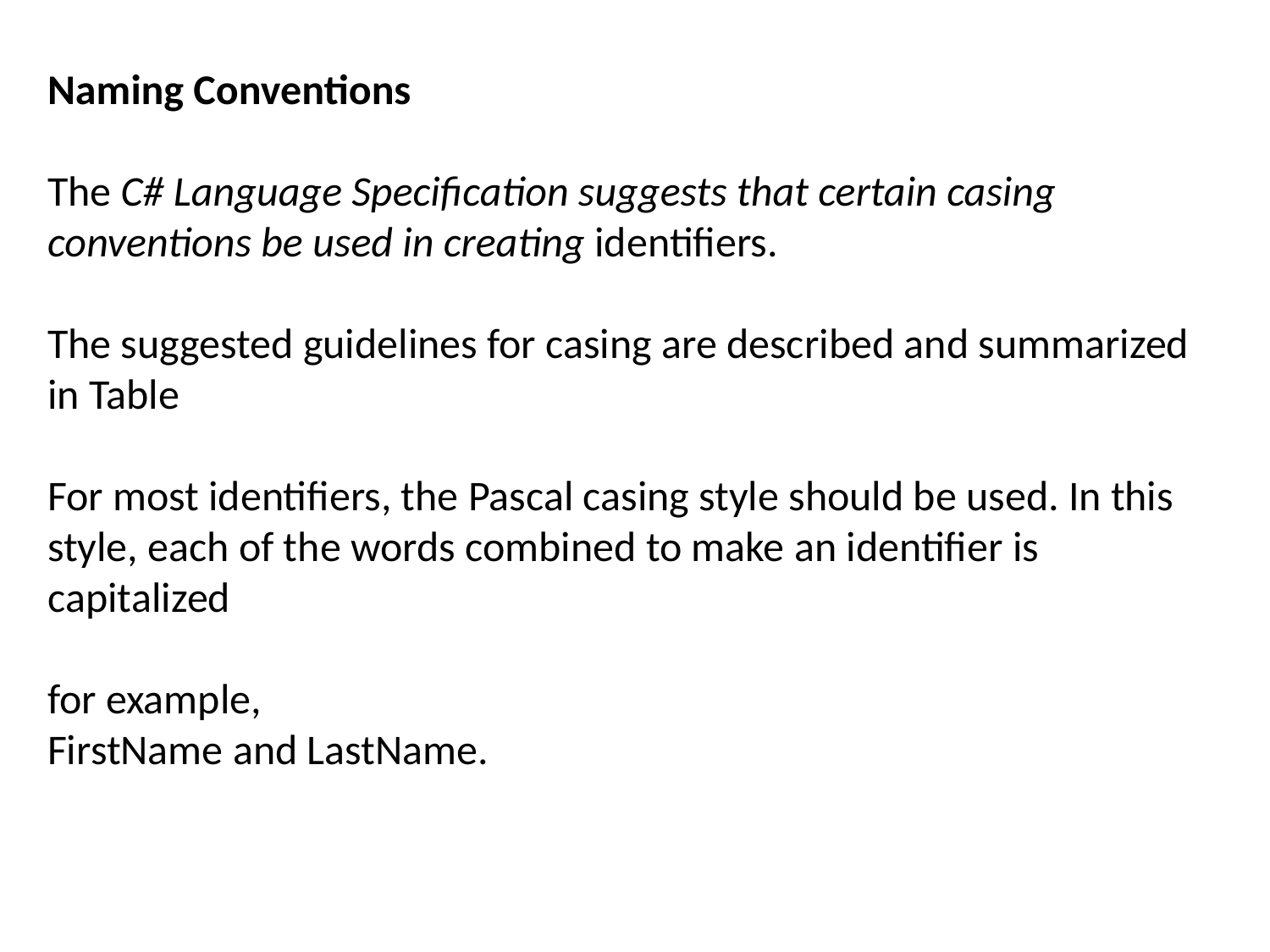

Naming Conventions

The C# Language Specification suggests that certain casing conventions be used in creating identifiers.

The suggested guidelines for casing are described and summarized in Table

For most identifiers, the Pascal casing style should be used. In this style, each of the words combined to make an identifier is capitalized

for example,
FirstName and LastName.